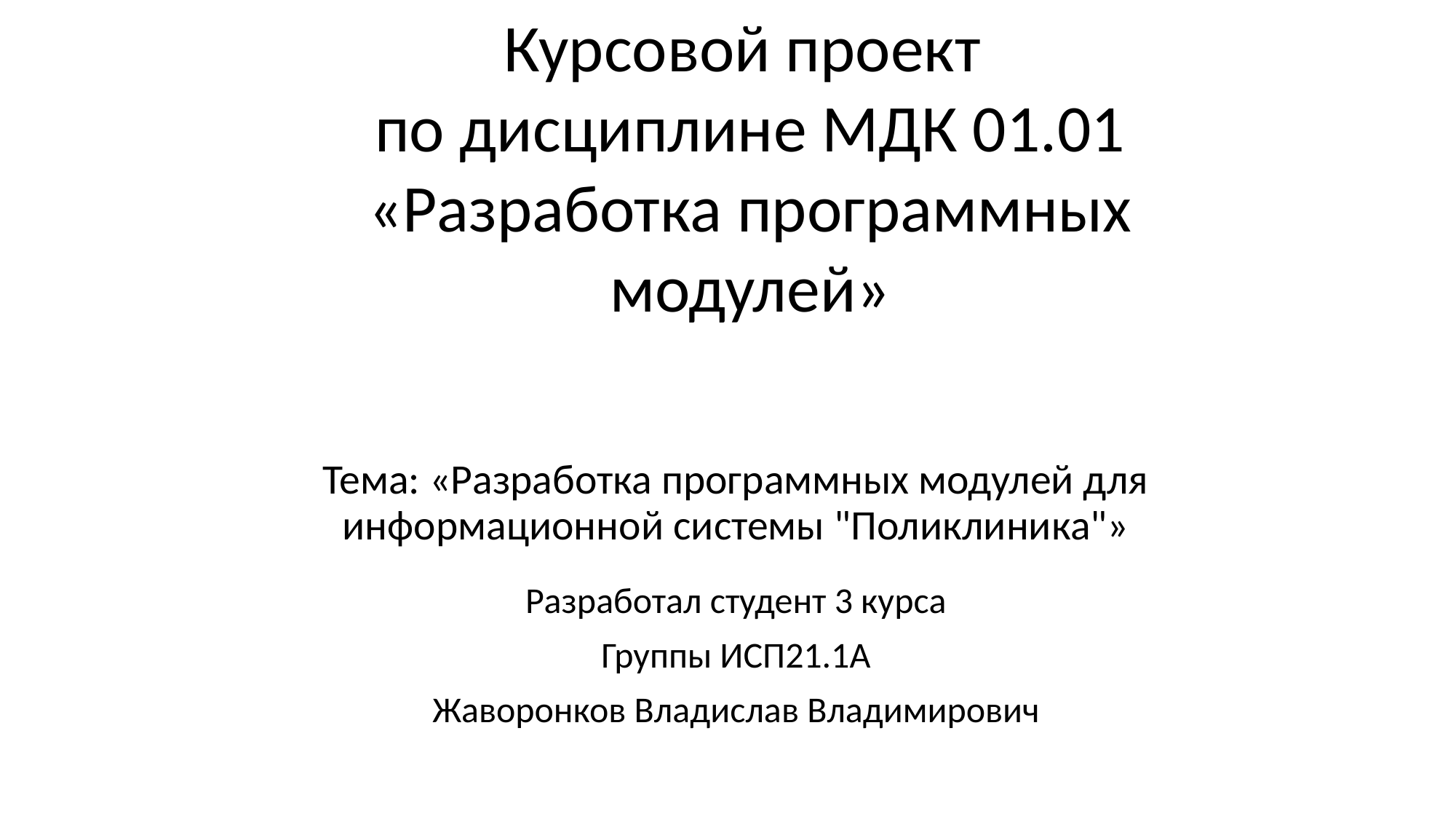

Курсовой проект
по дисциплине МДК 01.01 «Разработка программных модулей»
# Тема: «Разработка программных модулей для информационной системы "Поликлиника"»
Разработал студент 3 курса
Группы ИСП21.1А
Жаворонков Владислав Владимирович